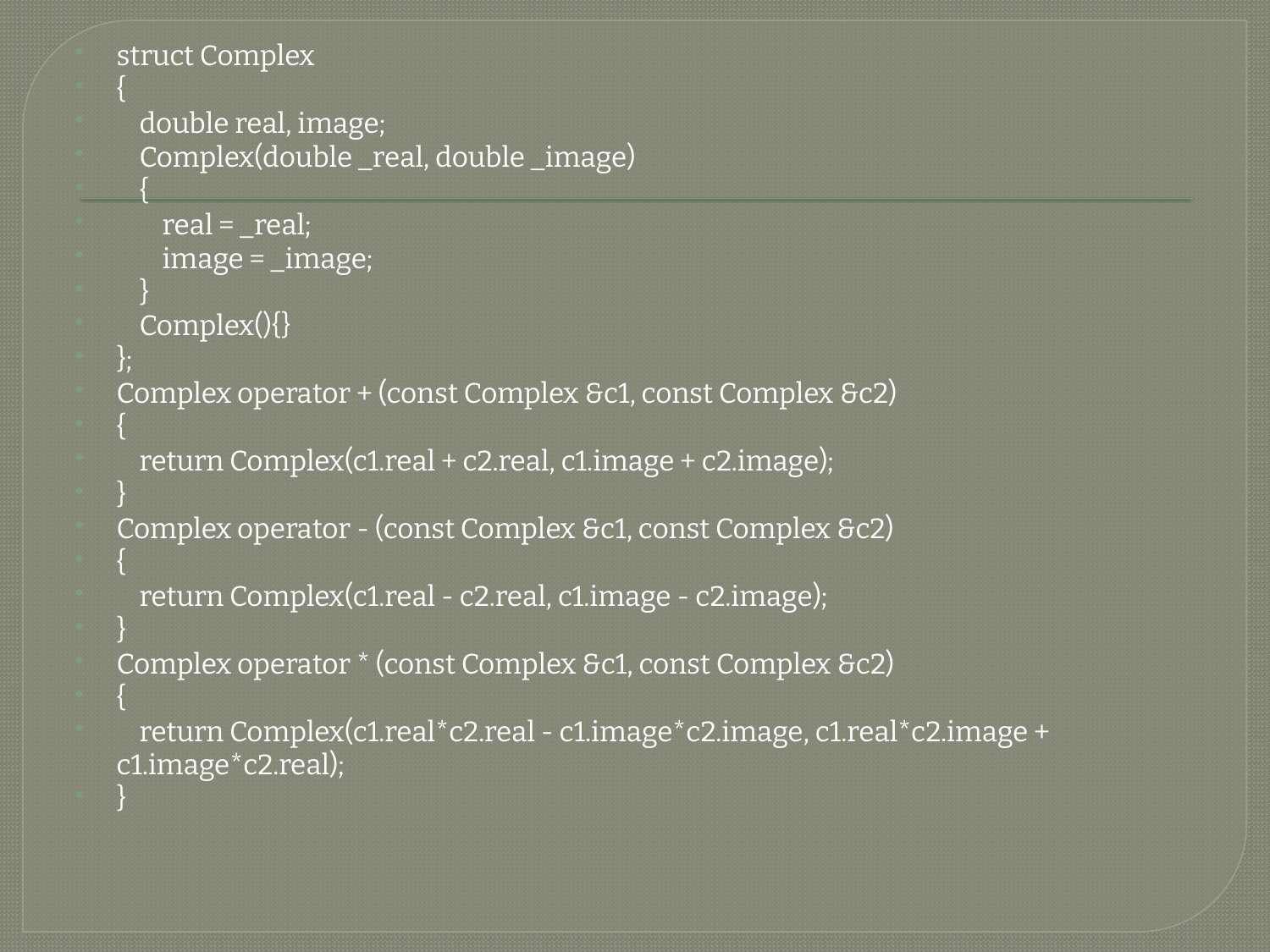

struct Complex
{
    double real, image;
    Complex(double _real, double _image)
    {
        real = _real;
        image = _image;
    }
    Complex(){}
};
Complex operator + (const Complex &c1, const Complex &c2)
{
    return Complex(c1.real + c2.real, c1.image + c2.image);
}
Complex operator - (const Complex &c1, const Complex &c2)
{
    return Complex(c1.real - c2.real, c1.image - c2.image);
}
Complex operator * (const Complex &c1, const Complex &c2)
{
    return Complex(c1.real*c2.real - c1.image*c2.image, c1.real*c2.image + c1.image*c2.real);
}